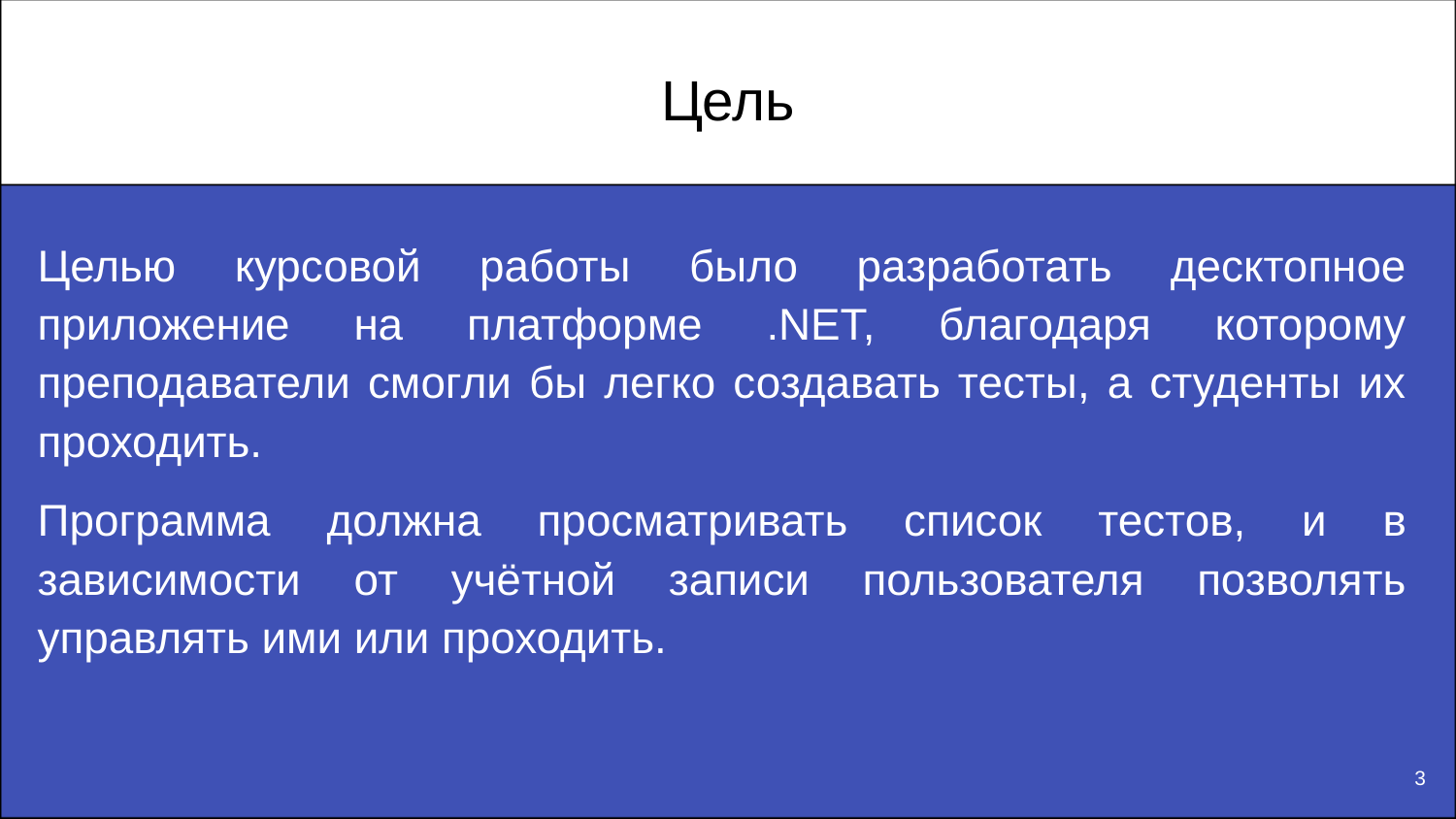

# Цель
Целью курсовой работы было разработать десктопное приложение на платформе .NET, благодаря которому преподаватели смогли бы легко создавать тесты, а студенты их проходить.
Программа должна просматривать список тестов, и в зависимости от учётной записи пользователя позволять управлять ими или проходить.
3